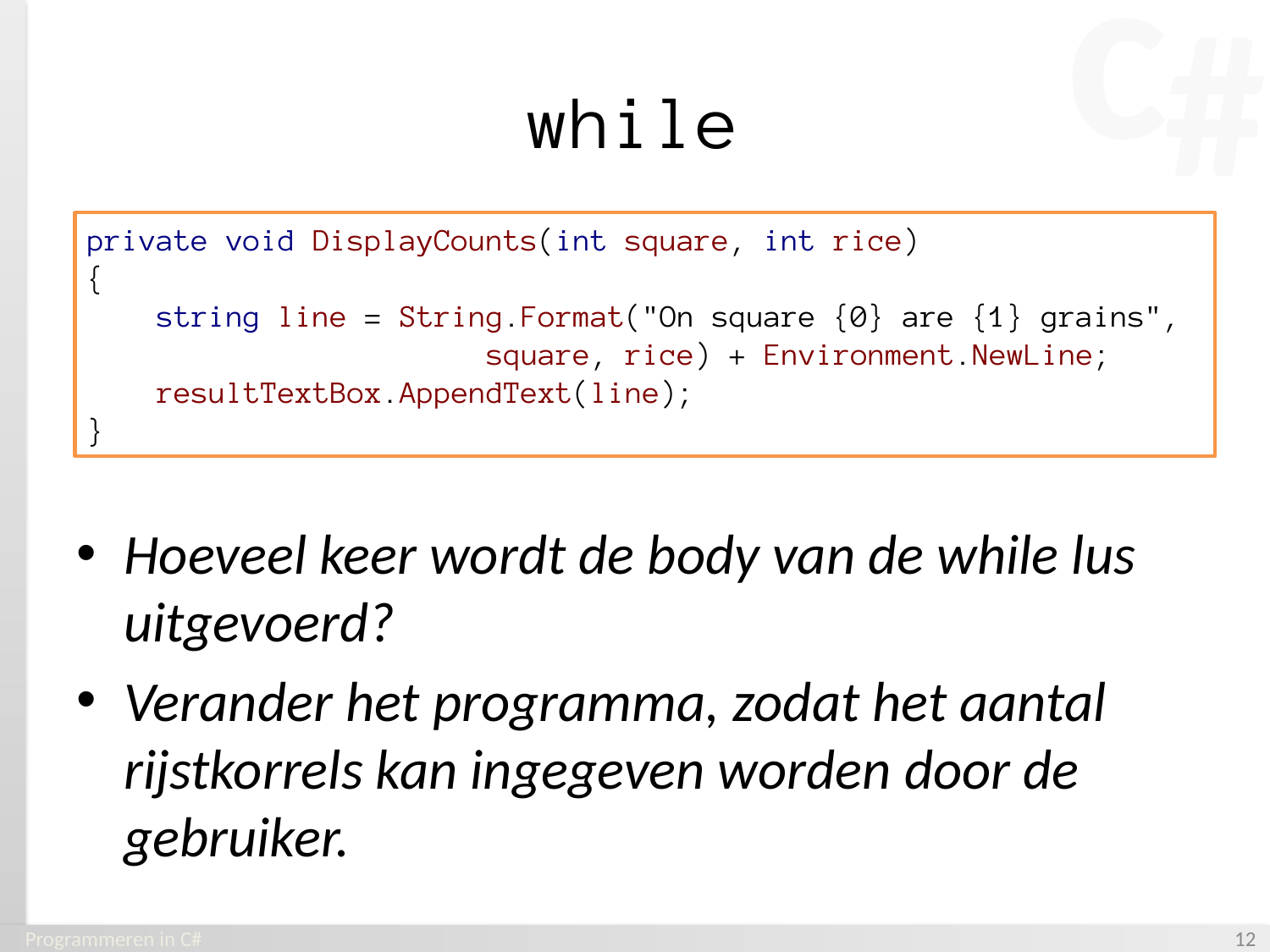

# while
private void DisplayCounts(int square, int rice)
{
    string line = String.Format("On square {0} are {1} grains",
                       square, rice) + Environment.NewLine;
    resultTextBox.AppendText(line);
}
Hoeveel keer wordt de body van de while lus uitgevoerd?
Verander het programma, zodat het aantal rijstkorrels kan ingegeven worden door de gebruiker.
Programmeren in C#
12